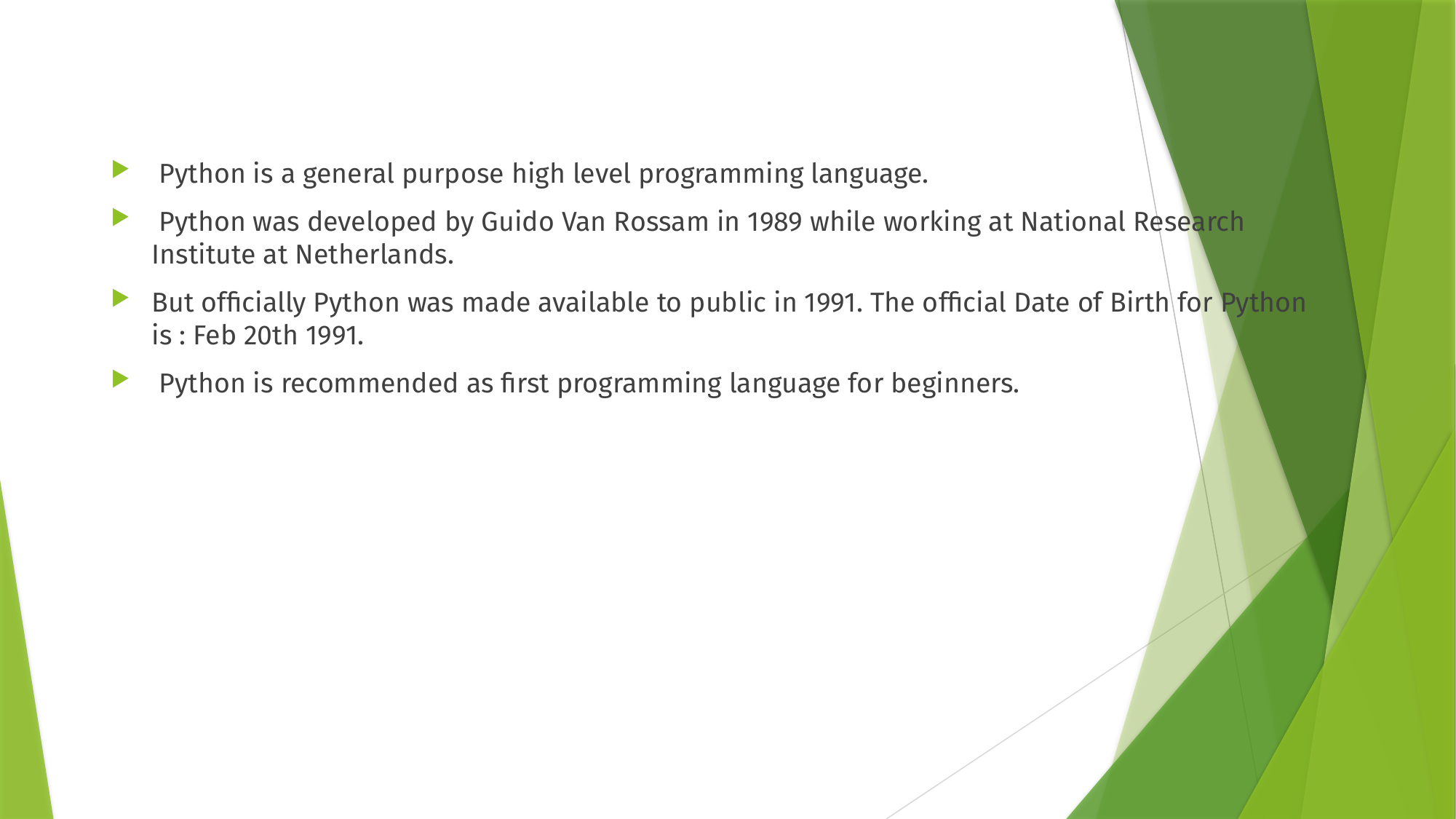

#

 Python is a general purpose high level programming language.
 Python was developed by Guido Van Rossam in 1989 while working at National Research Institute at Netherlands.
But officially Python was made available to public in 1991. The official Date of Birth for Python is : Feb 20th 1991.
 Python is recommended as first programming language for beginners.